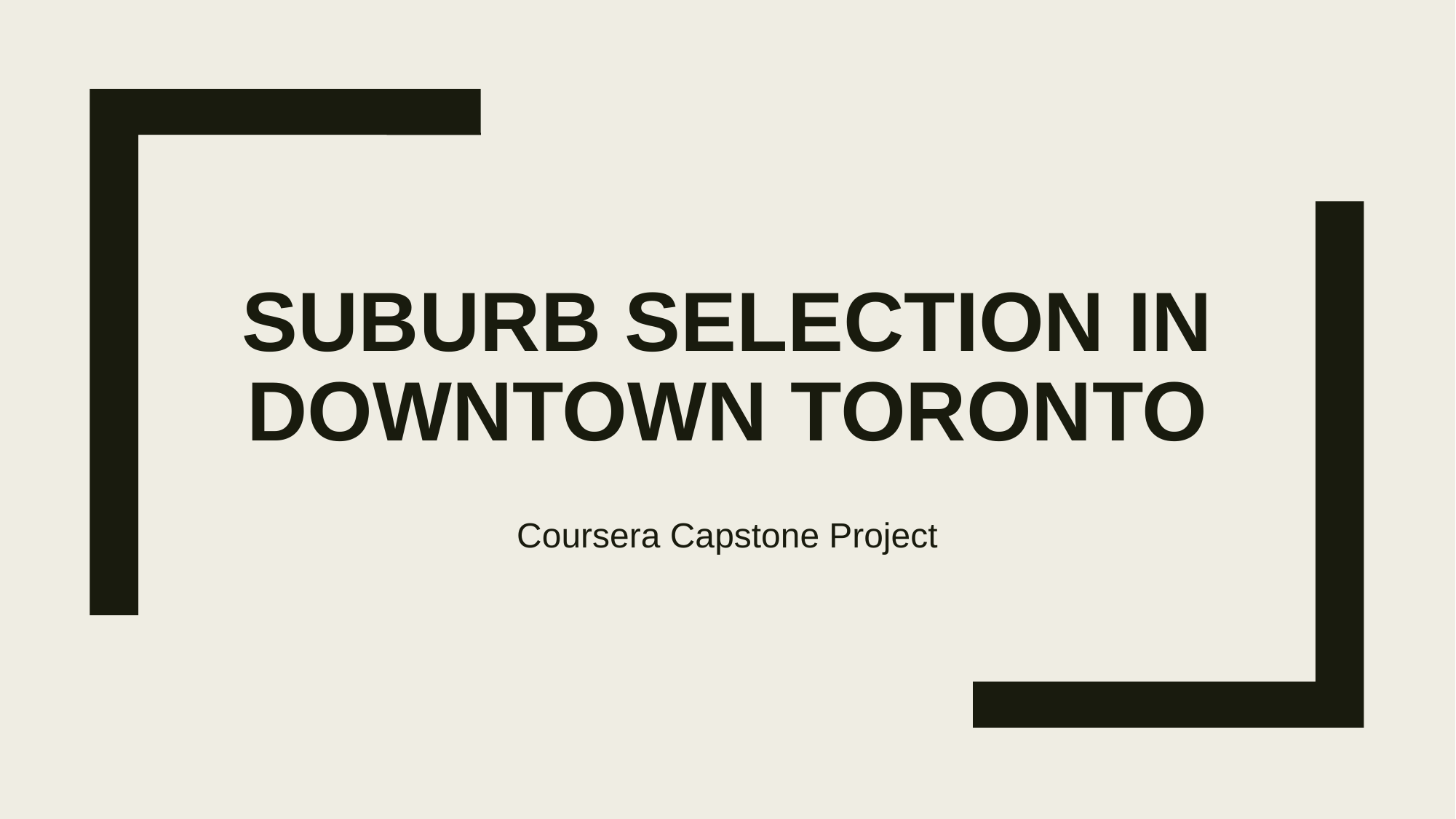

# Suburb Selection in Downtown Toronto
Coursera Capstone Project